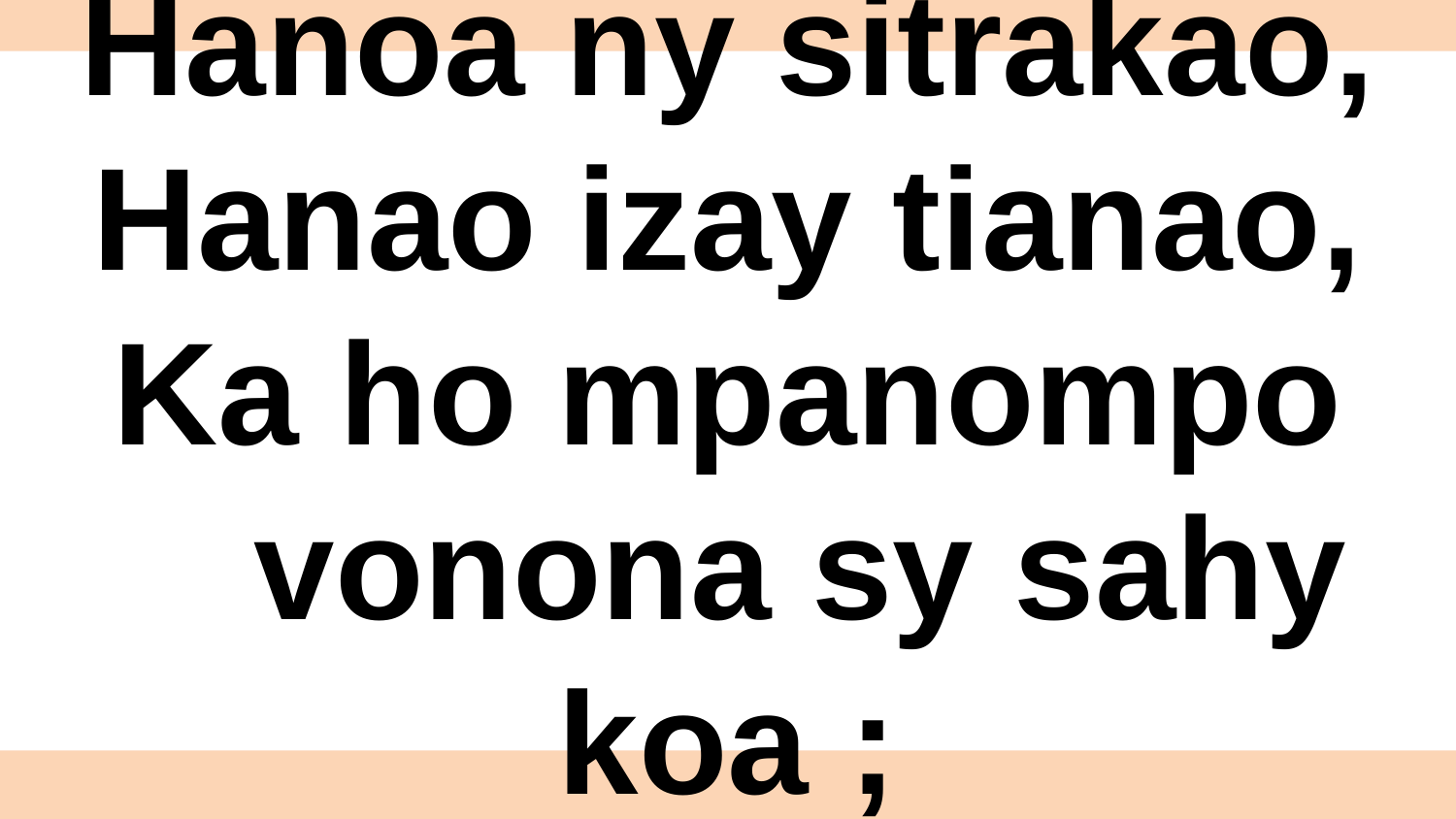

# Hanoa ny sitrakao, Hanao izay tianao, Ka ho mpanompo vonona sy sahy koa ;